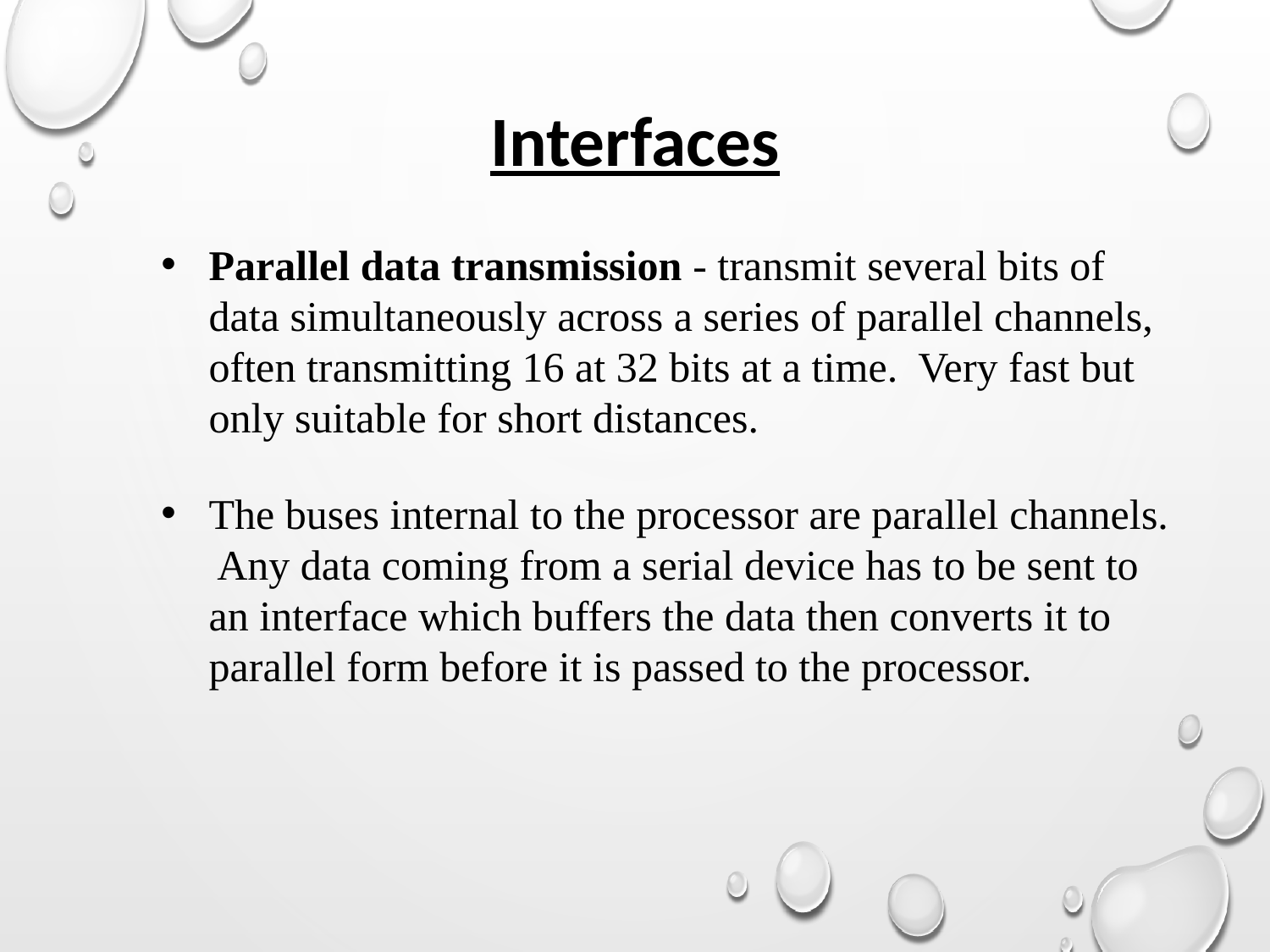

Interfaces
Parallel data transmission - transmit several bits of data simultaneously across a series of parallel channels, often transmitting 16 at 32 bits at a time.  Very fast but only suitable for short distances.

The buses internal to the processor are parallel channels.  Any data coming from a serial device has to be sent to an interface which buffers the data then converts it to parallel form before it is passed to the processor.